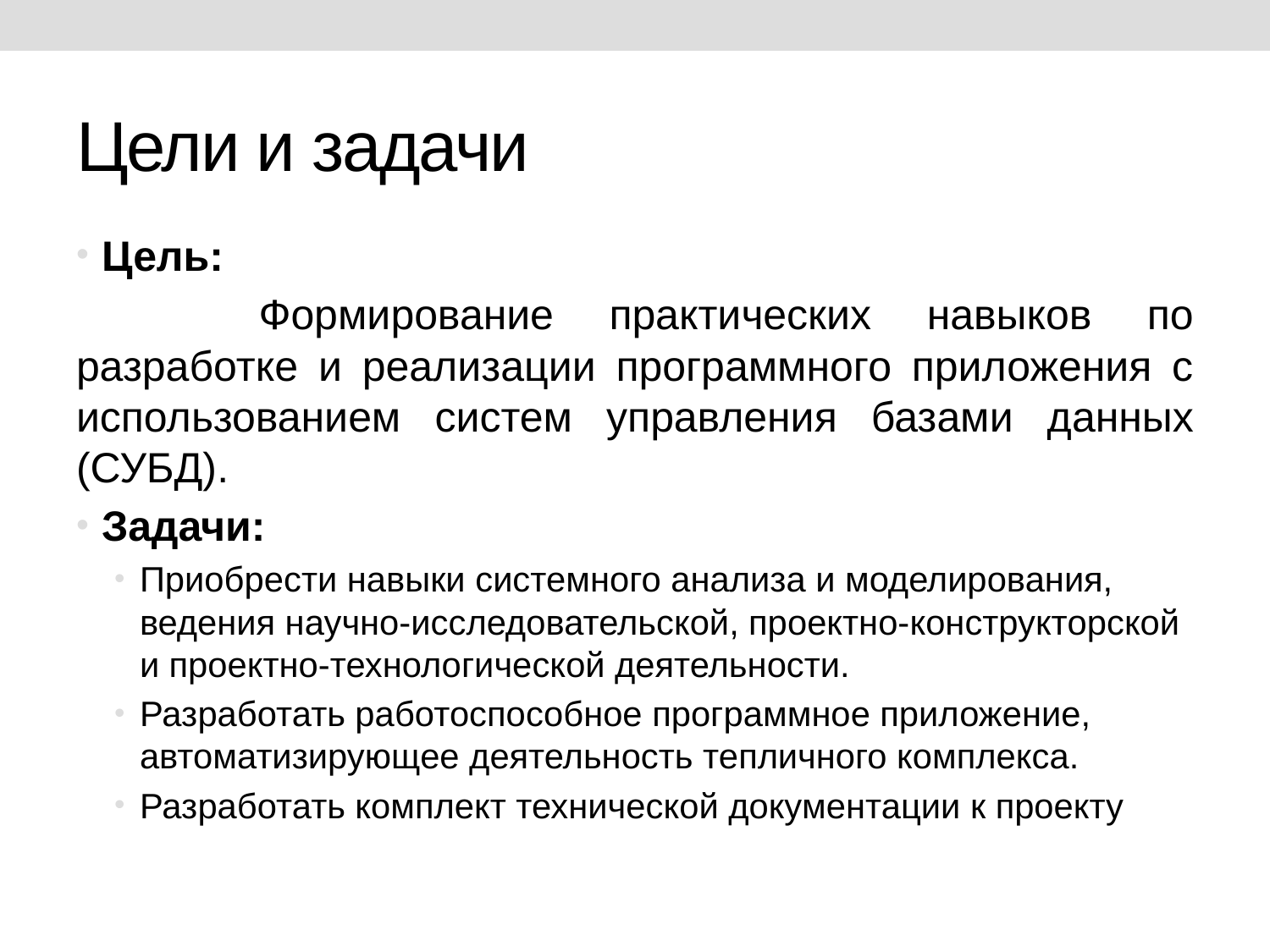

# Цели и задачи
Цель:
	 Формирование практических навыков по разработке и реализации программного приложения с использованием систем управления базами данных (СУБД).
Задачи:
Приобрести навыки системного анализа и моделирования, ведения научно-исследовательской, проектно-конструкторской и проектно-технологической деятельности.
Разработать работоспособное программное приложение, автоматизирующее деятельность тепличного комплекса.
Разработать комплект технической документации к проекту